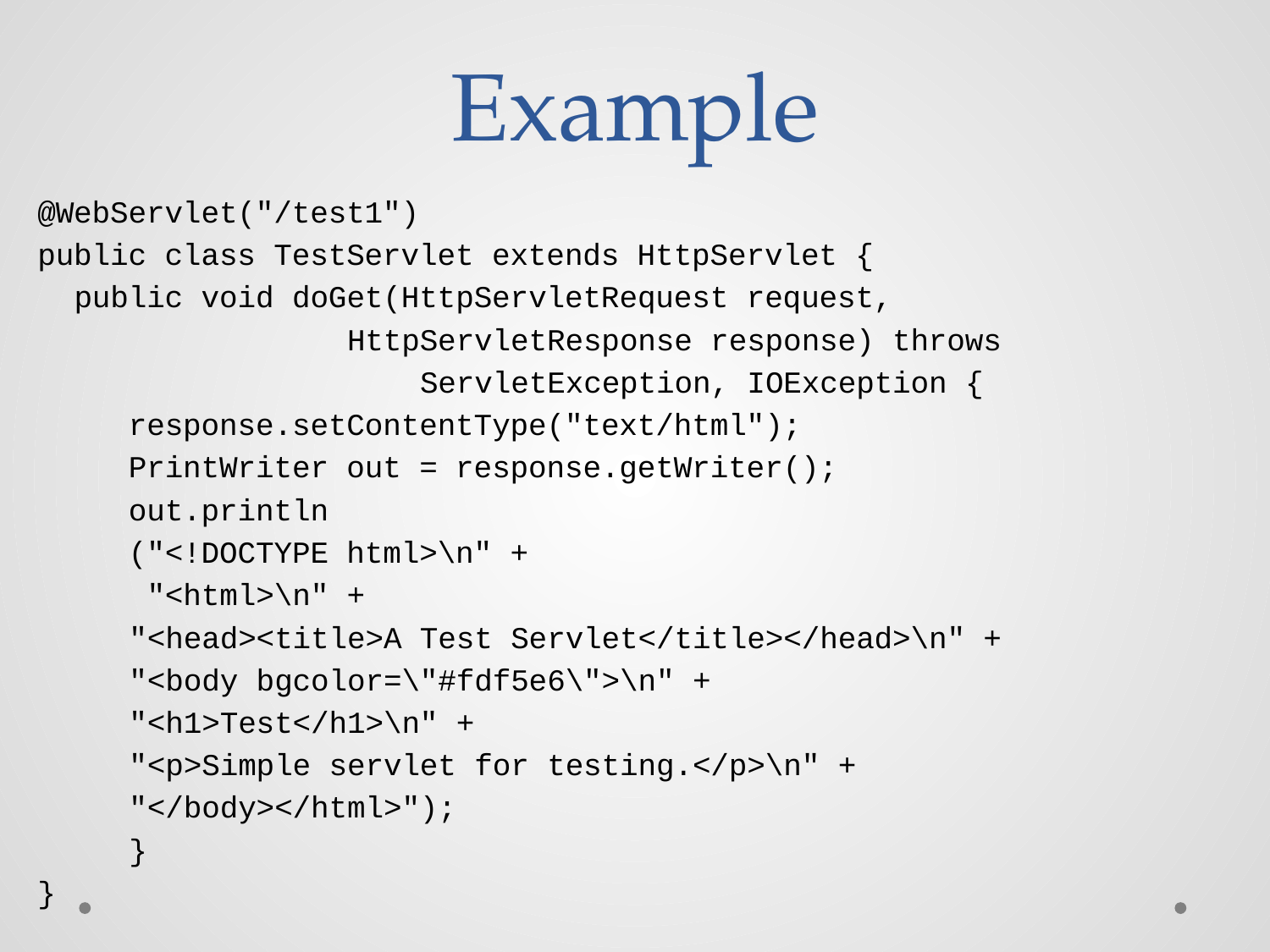

# Example
@WebServlet("/test1")
public class TestServlet extends HttpServlet {
  public void doGet(HttpServletRequest request,
                 HttpServletResponse response) throws
                     ServletException, IOException {
     response.setContentType("text/html");
     PrintWriter out = response.getWriter();
     out.println
     ("<!DOCTYPE html>\n" +
      "<html>\n" +
	"<head><title>A Test Servlet</title></head>\n" +
	"<body bgcolor=\"#fdf5e6\">\n" +
	"<h1>Test</h1>\n" +
	"<p>Simple servlet for testing.</p>\n" +
	"</body></html>");
	}
}